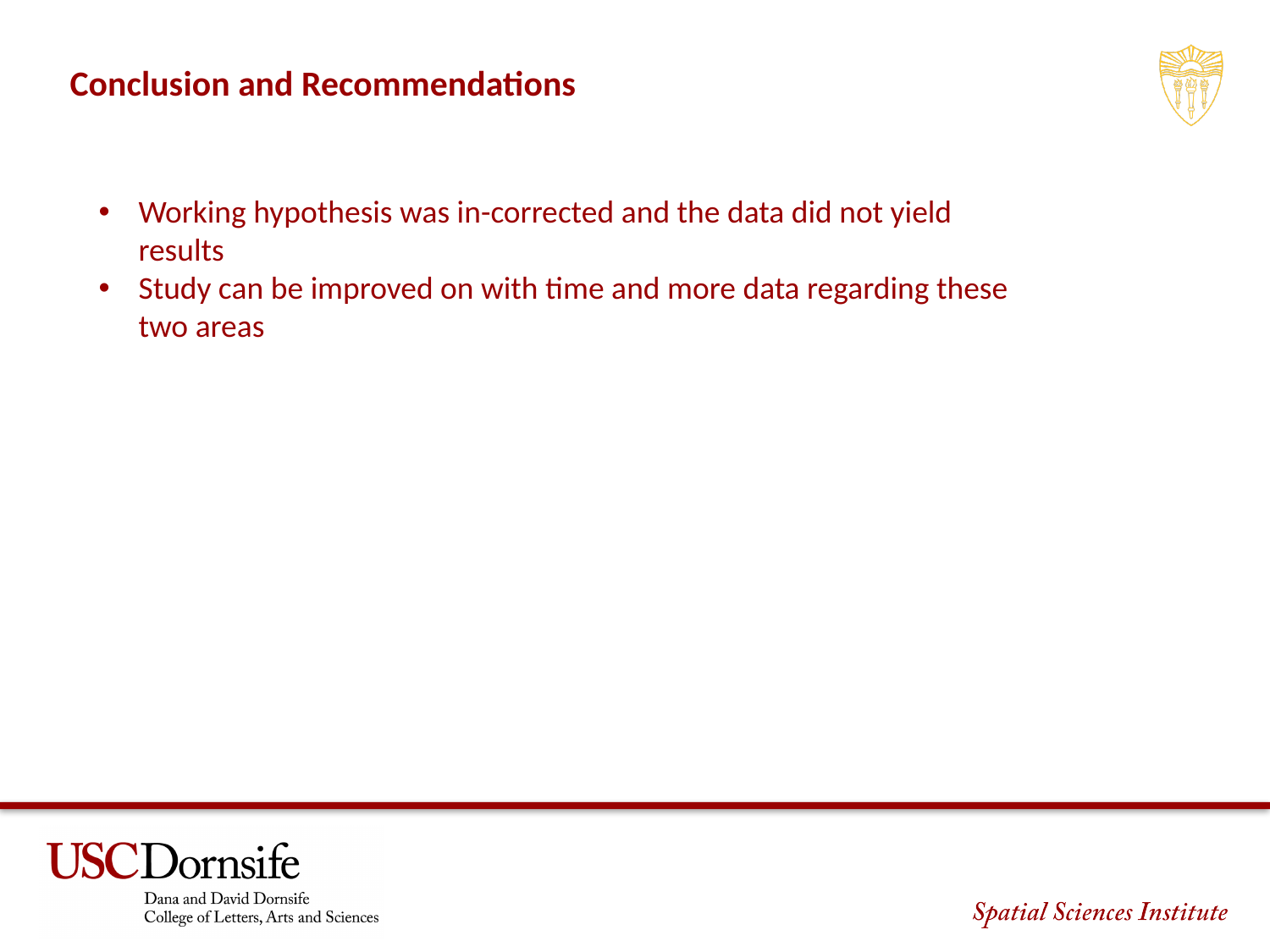

Conclusion and Recommendations
Working hypothesis was in-corrected and the data did not yield results
Study can be improved on with time and more data regarding these two areas